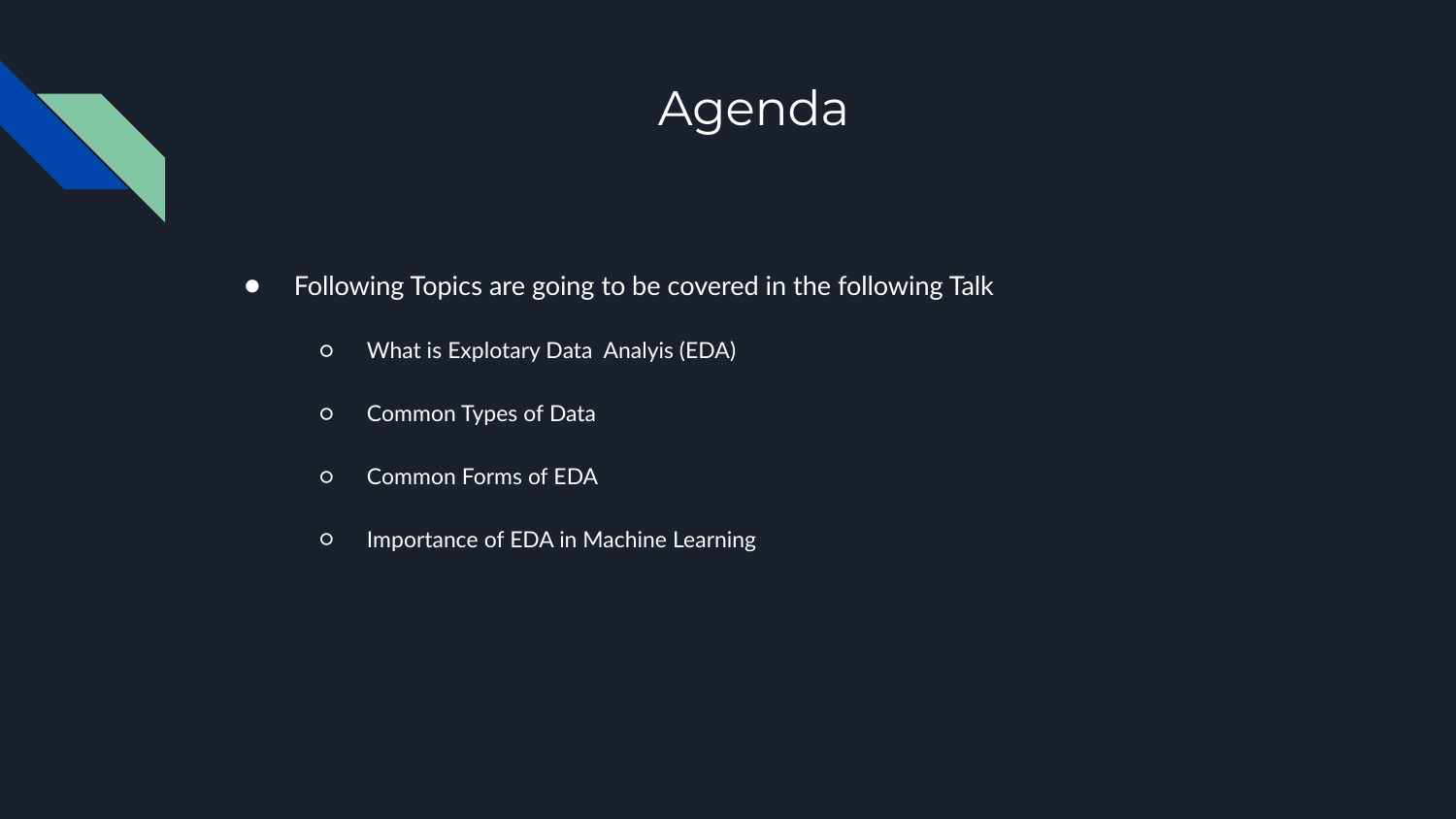

# Agenda
Following Topics are going to be covered in the following Talk
What is Explotary Data  Analyis (EDA)
Common Types of Data
Common Forms of EDA
Importance of EDA in Machine Learning